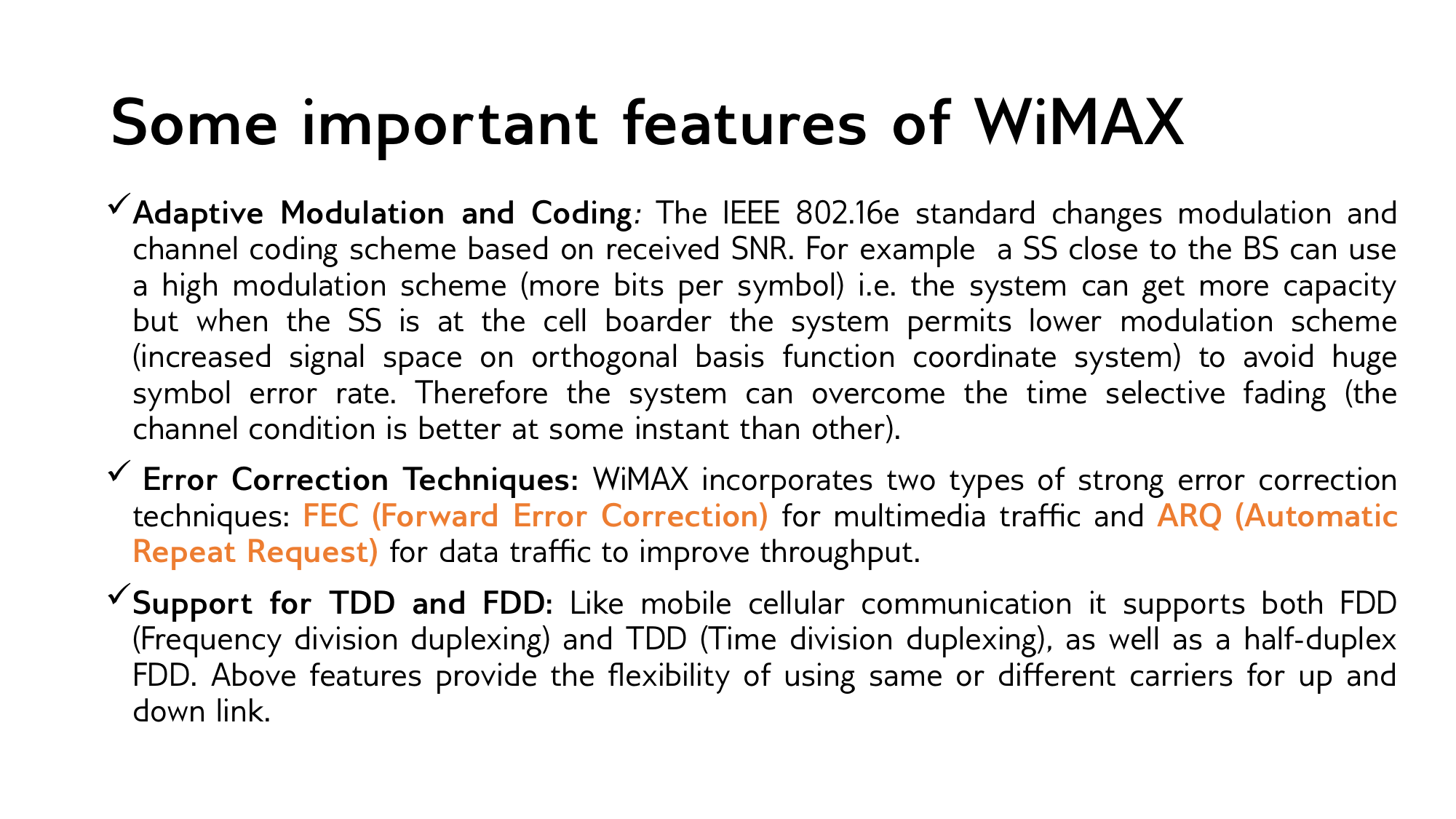

# Some important features of WiMAX
Adaptive Modulation and Coding: The IEEE 802.16e standard changes modulation and channel coding scheme based on received SNR. For example  a SS close to the BS can use a high modulation scheme (more bits per symbol) i.e. the system can get more capacity but when the SS is at the cell boarder the system permits lower modulation scheme (increased signal space on orthogonal basis function coordinate system) to avoid huge symbol error rate. Therefore the system can overcome the time selective fading (the channel condition is better at some instant than other).
 Error Correction Techniques: WiMAX incorporates two types of strong error correction techniques: FEC (Forward Error Correction) for multimedia traffic and ARQ (Automatic Repeat Request) for data traffic to improve throughput.
Support for TDD and FDD: Like mobile cellular communication it supports both FDD (Frequency division duplexing) and TDD (Time division duplexing), as well as a half-duplex FDD. Above features provide the flexibility of using same or different carriers for up and down link.